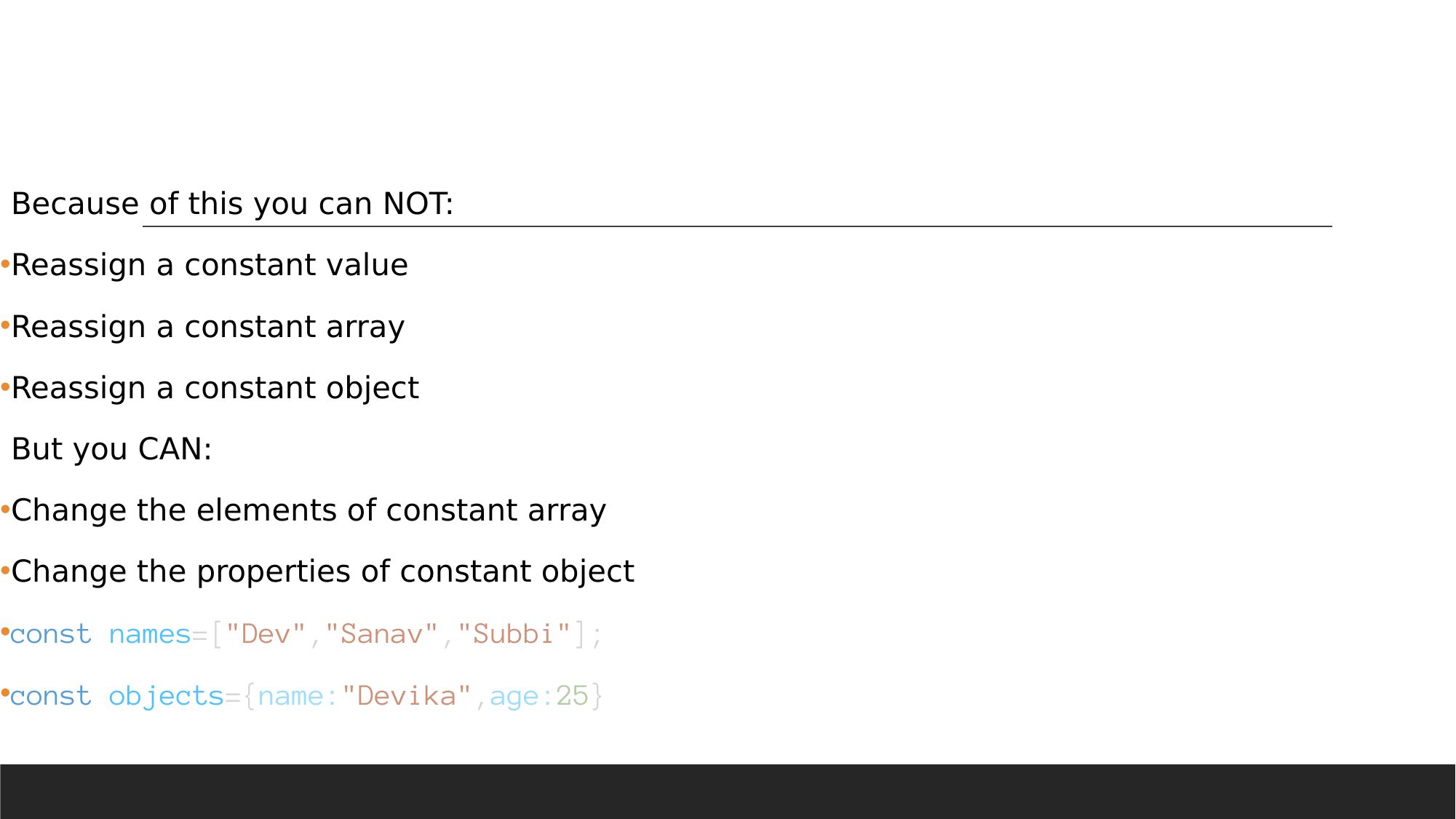

Because of this you can NOT:
Reassign a constant value
Reassign a constant array
Reassign a constant object
But you CAN:
Change the elements of constant array
Change the properties of constant object
const names=["Dev","Sanav","Subbi"];
const objects={name:"Devika",age:25}